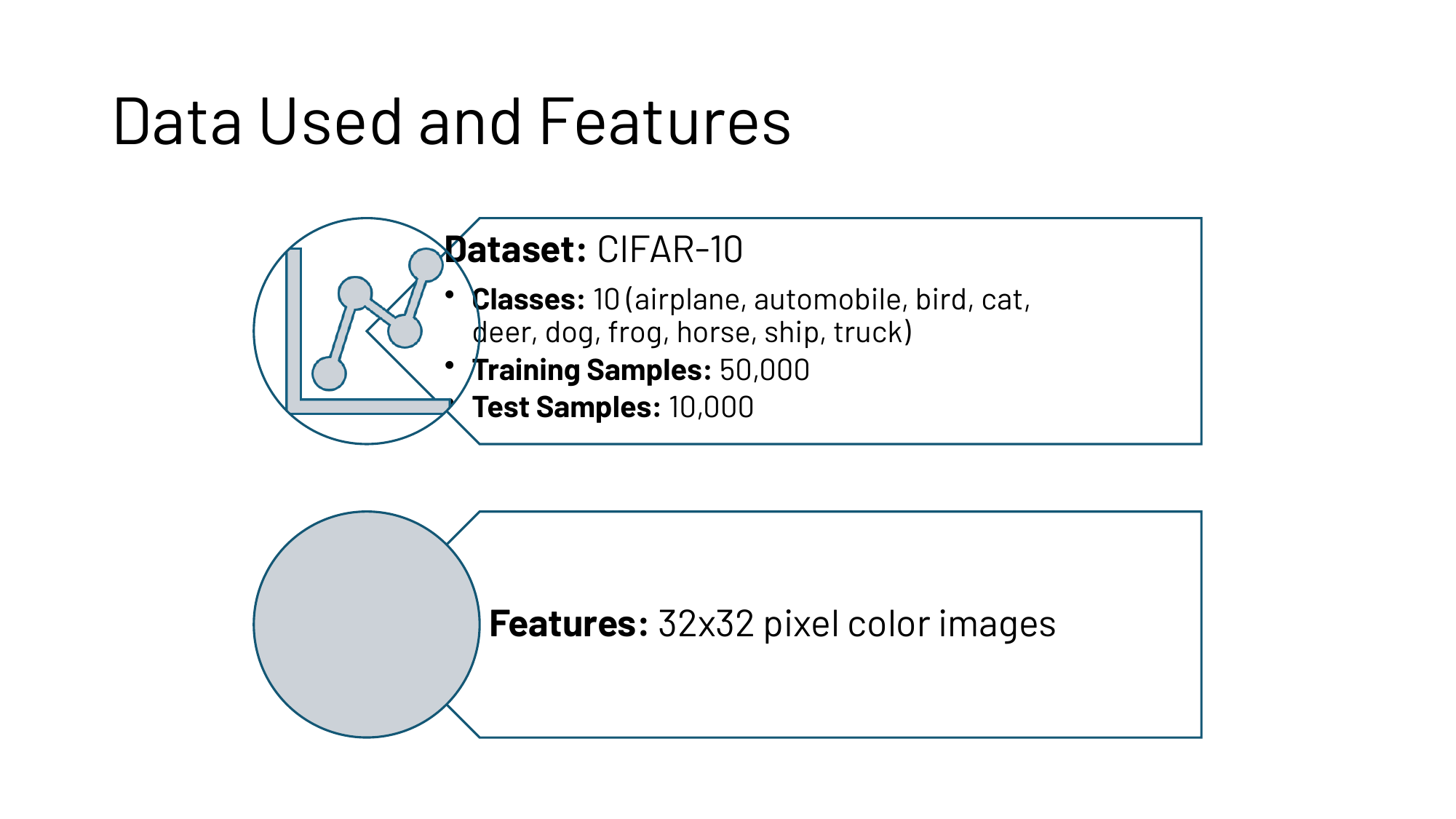

# Data Used and Features
Dataset: CIFAR-10
Classes: 10 (airplane, automobile, bird, cat, deer, dog, frog, horse, ship, truck)
Training Samples: 50,000
Test Samples: 10,000
Features: 32x32 pixel color images